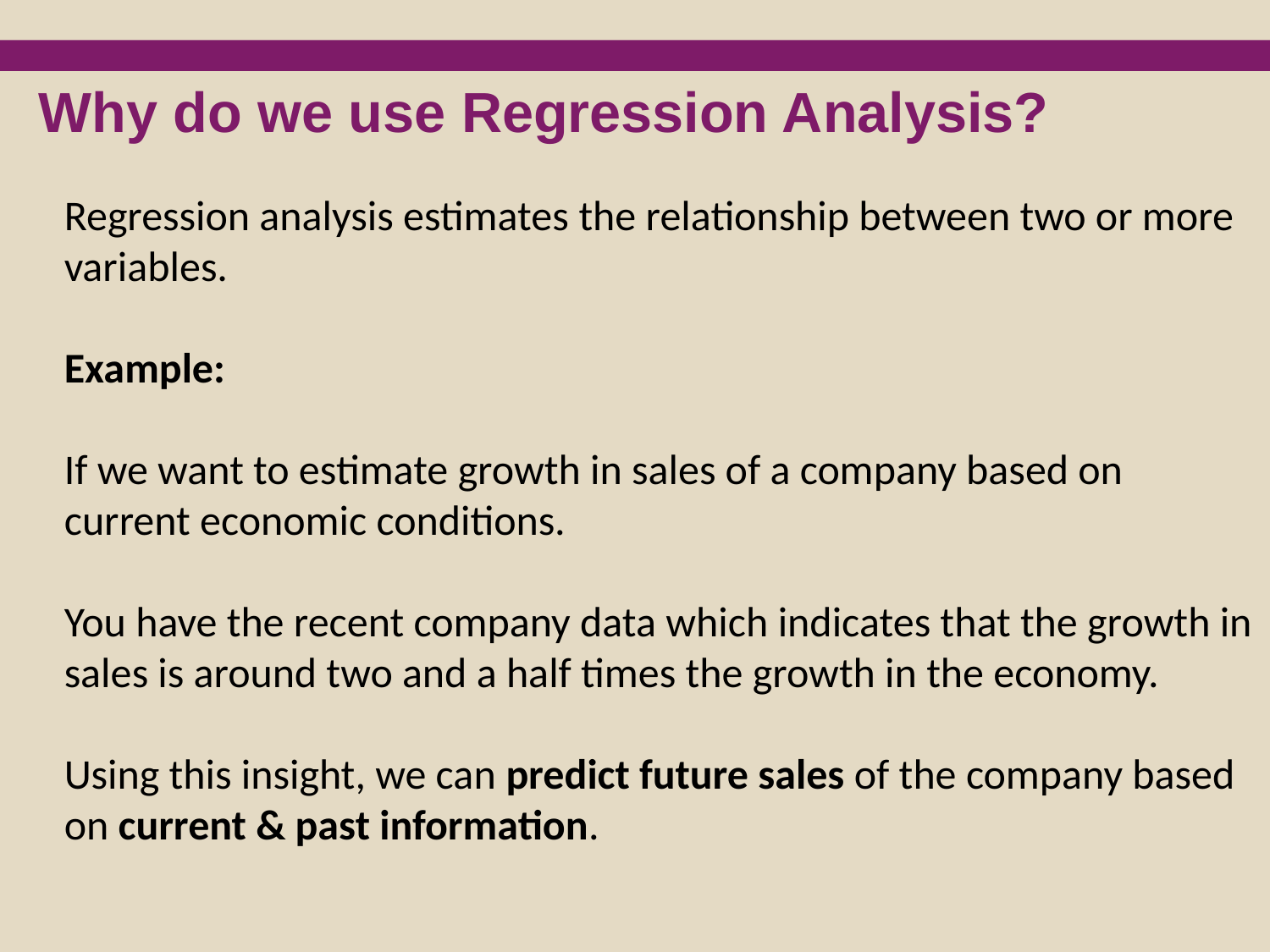

Why do we use Regression Analysis?
Regression analysis estimates the relationship between two or more variables.

Example:

If we want to estimate growth in sales of a company based on current economic conditions.

You have the recent company data which indicates that the growth in sales is around two and a half times the growth in the economy.

Using this insight, we can predict future sales of the company based on current & past information.